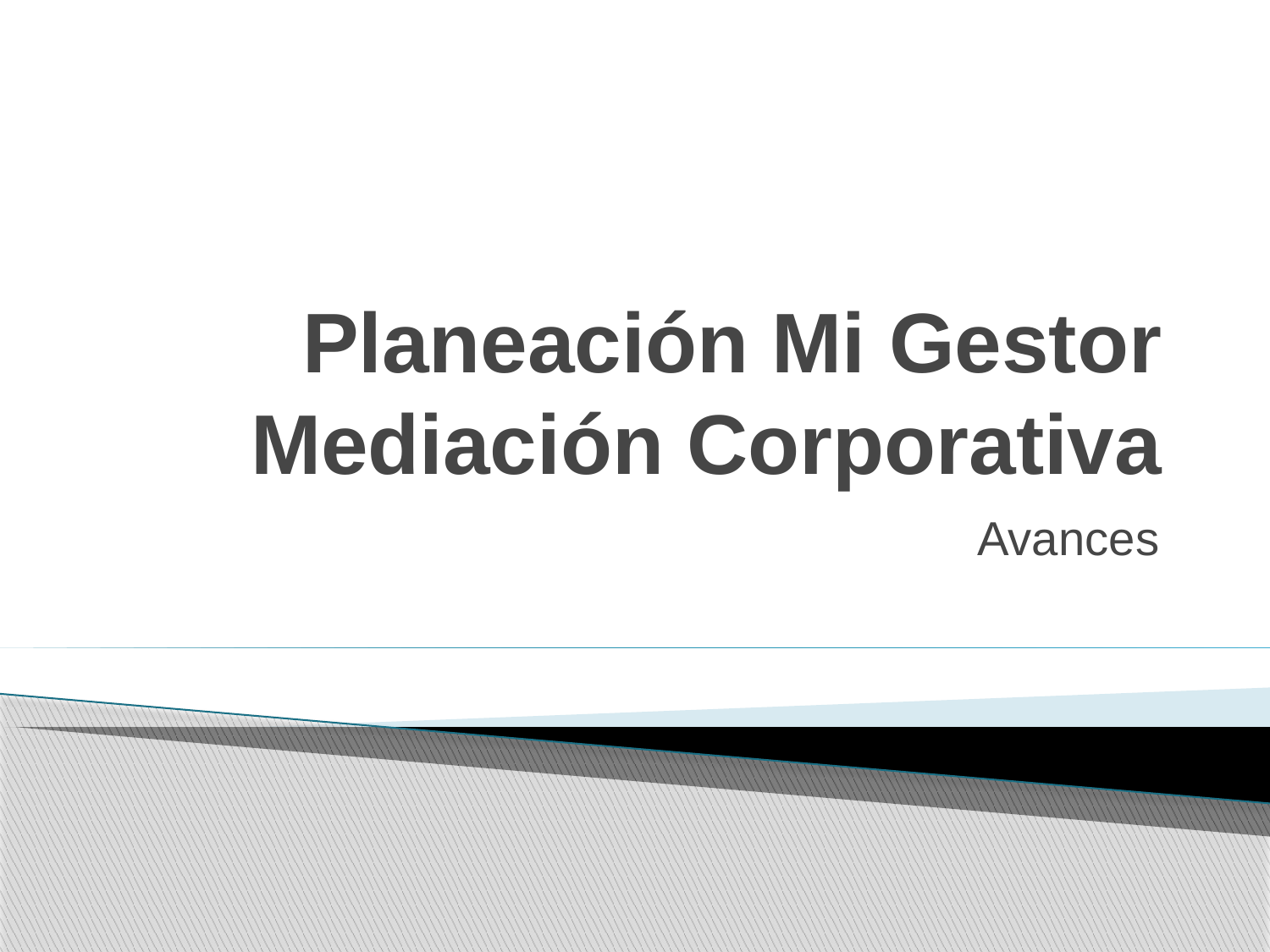

# Planeación Mi Gestor Mediación Corporativa
Avances